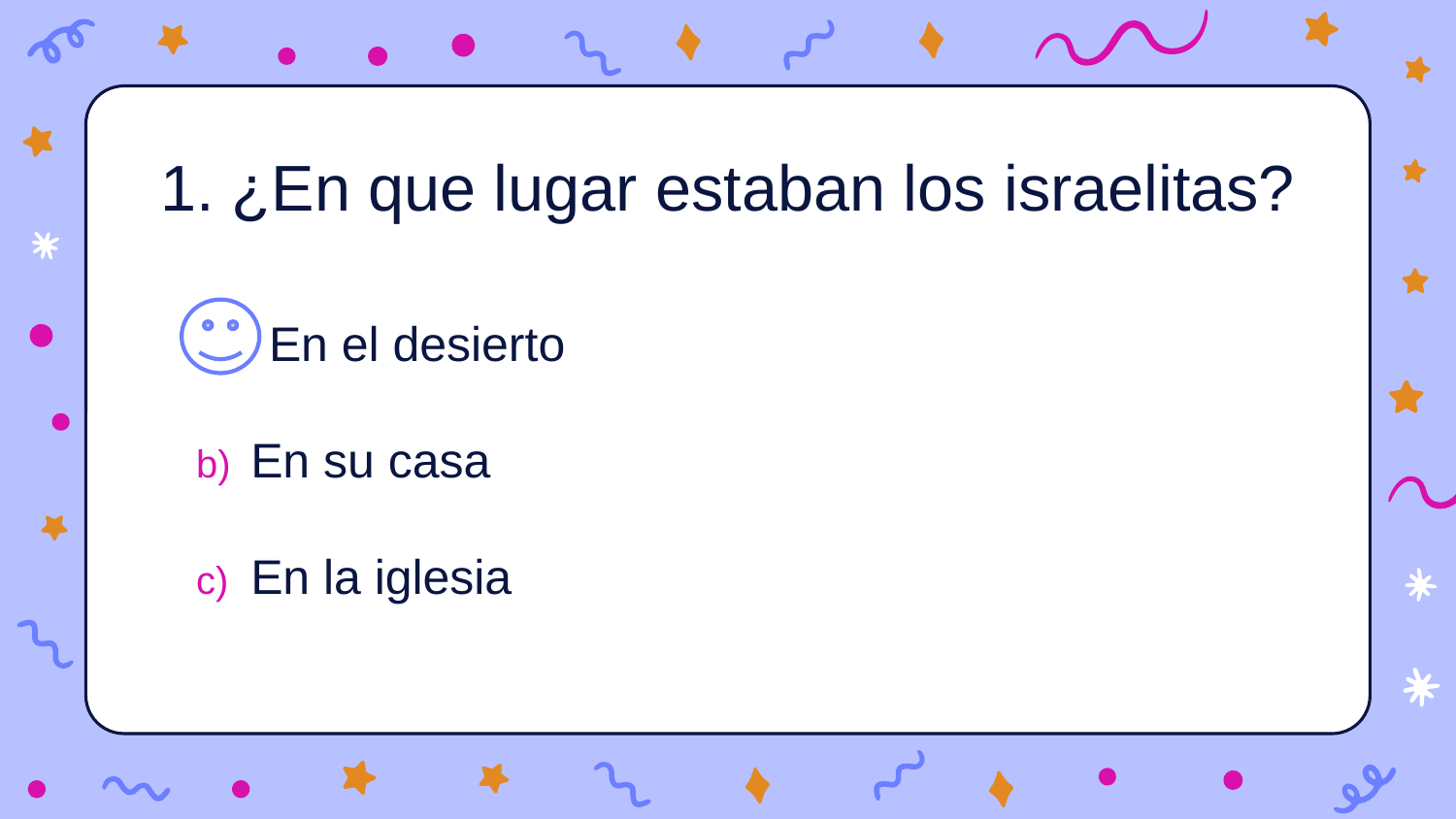

# 1. ¿En que lugar estaban los israelitas?
En el desierto

En su casa

En la iglesia